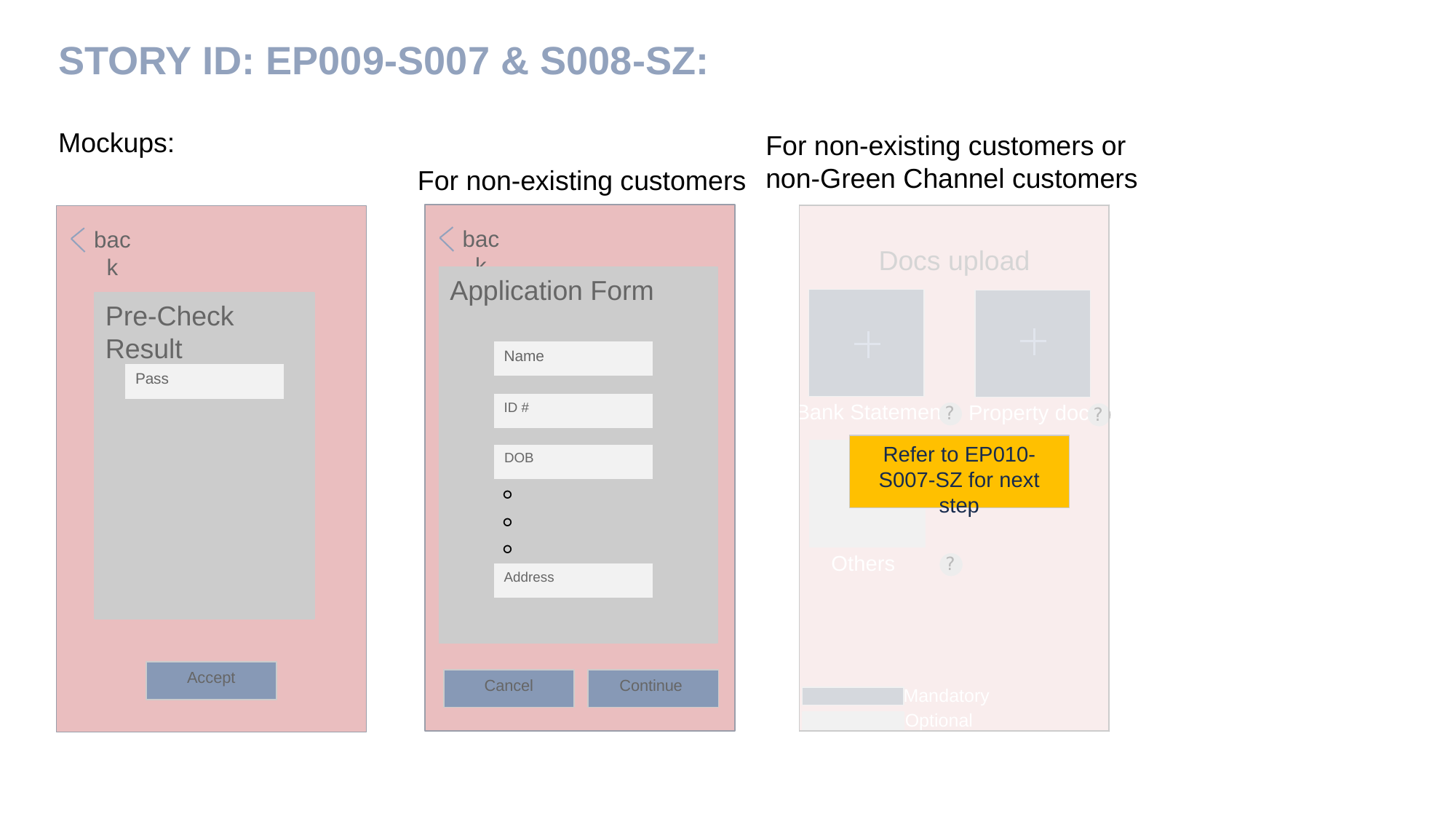

# Story ID: EP009-S007 & S008-sz:
For non-existing customers or
non-Green Channel customers
Mockups:
For non-existing customers

Docs upload

back
back
Application Form

Pre-Check Result
Name
Pass
Bank Statement
ID #
Property docs
?
?

Refer to EP010-S007-SZ for next step

DOB
。。。
Others
?

Address
Accept
Mandatory
Continue
Cancel

Optional